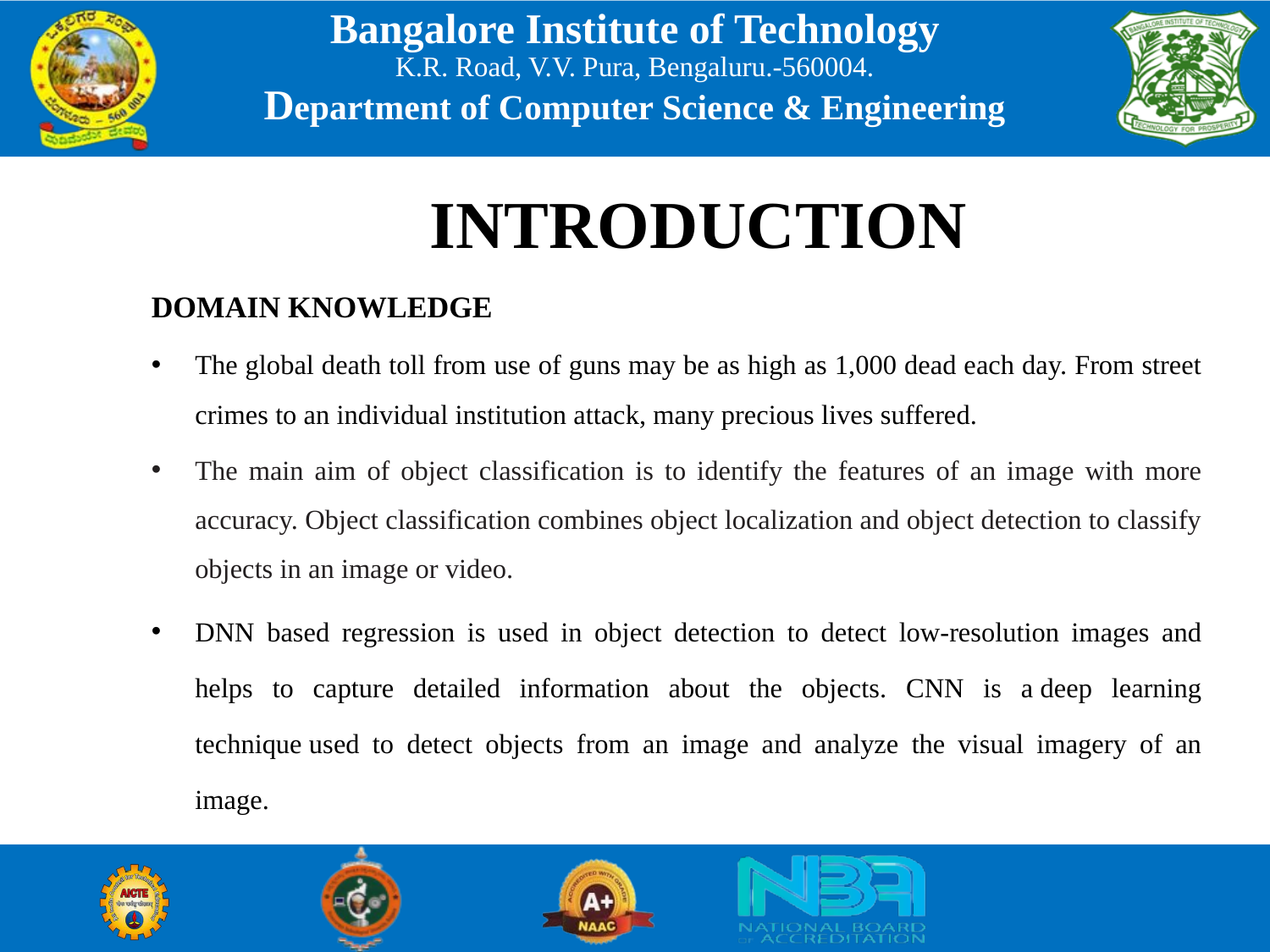

# INTRODUCTION
DOMAIN KNOWLEDGE
The global death toll from use of guns may be as high as 1,000 dead each day. From street crimes to an individual institution attack, many precious lives suffered.
The main aim of object classification is to identify the features of an image with more accuracy. Object classification combines object localization and object detection to classify objects in an image or video.
DNN based regression is used in object detection to detect low-resolution images and helps to capture detailed information about the objects. CNN is a deep learning technique used to detect objects from an image and analyze the visual imagery of an image.